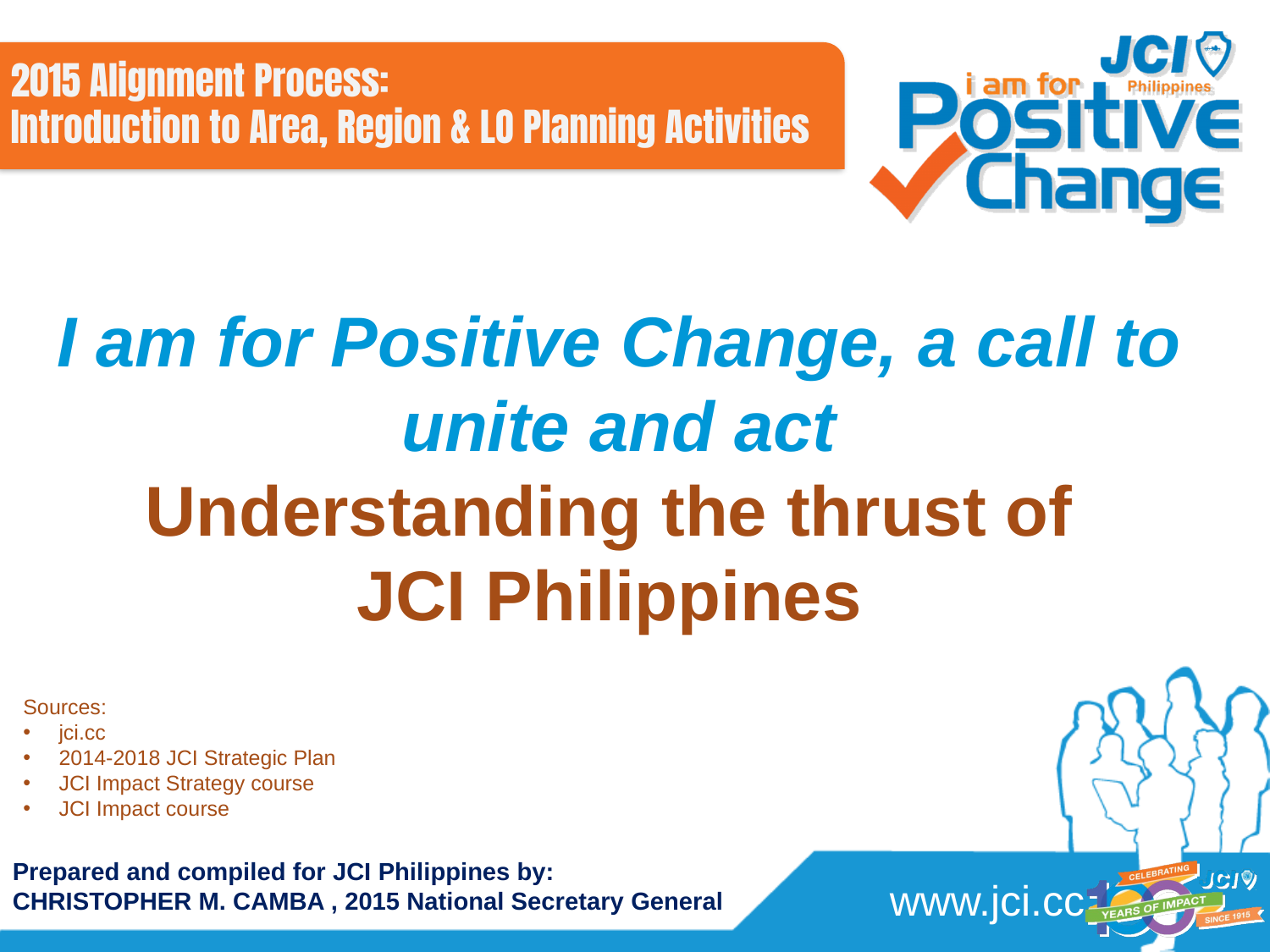

# I am for Positive Change, a call to unite and act Understanding the thrust of JCI Philippines
Sources:
 jci.cc
 2014-2018 JCI Strategic Plan
 JCI Impact Strategy course
 JCI Impact course